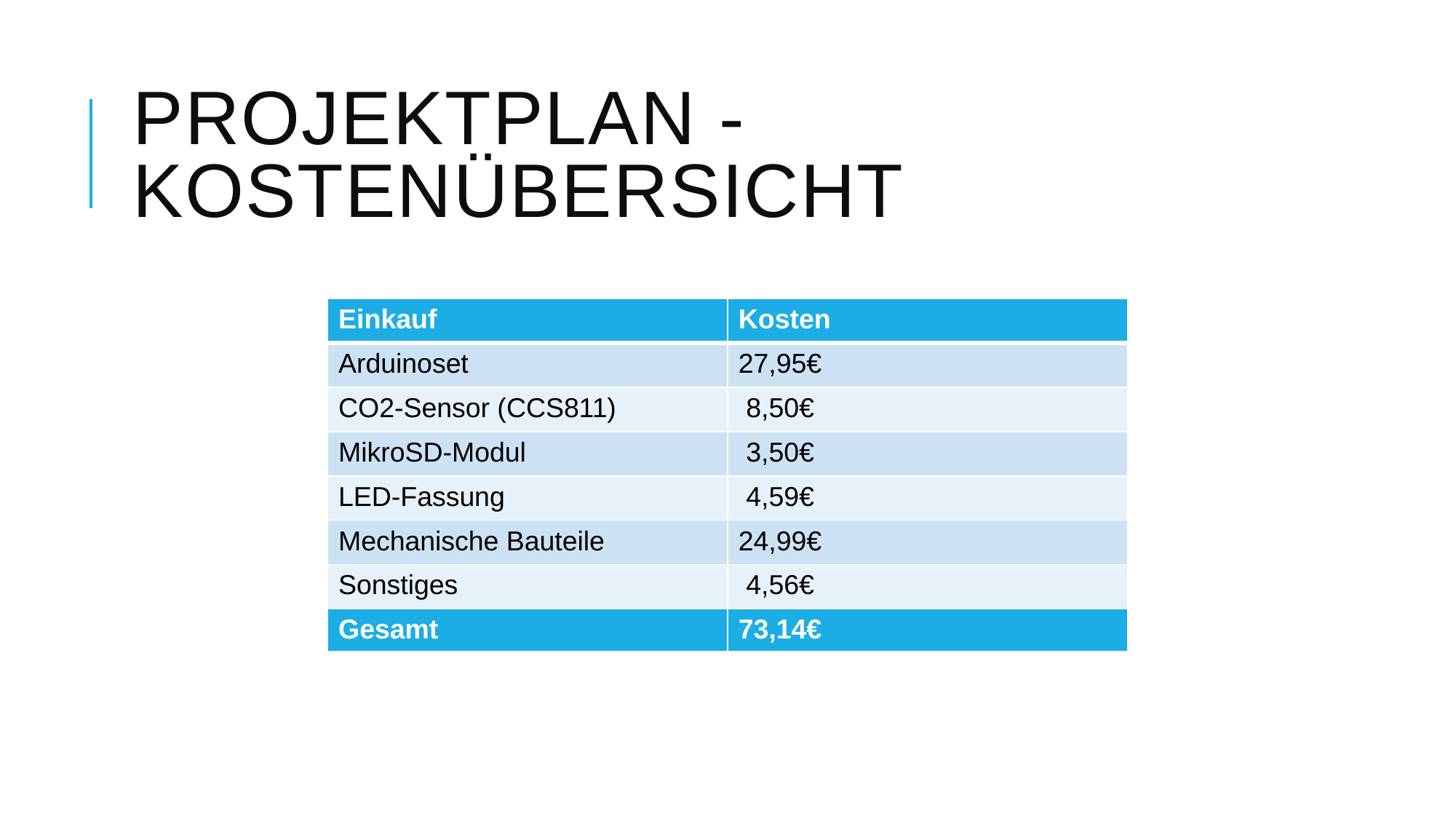

# Projektplan - Kostenübersicht
| Einkauf | Kosten |
| --- | --- |
| Arduinoset | 27,95€ |
| CO2-Sensor (CCS811) | 8,50€ |
| MikroSD-Modul | 3,50€ |
| LED-Fassung | 4,59€ |
| Mechanische Bauteile | 24,99€ |
| Sonstiges | 4,56€ |
| Gesamt | 73,14€ |
| --- | --- |